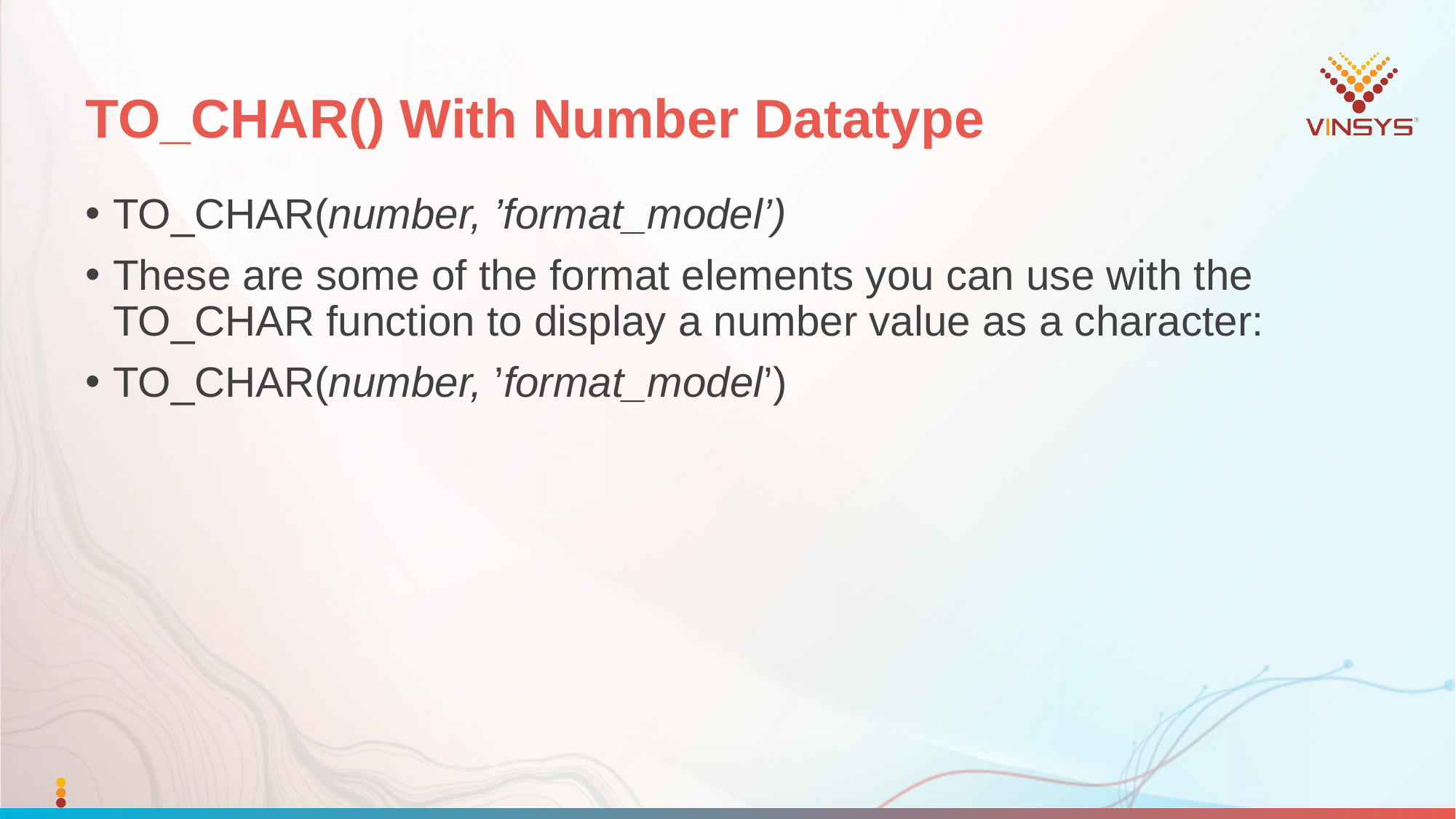

# TO_CHAR() With Number Datatype
TO_CHAR(number, ’format_model’)
These are some of the format elements you can use with the TO_CHAR function to display a number value as a character:
TO_CHAR(number, ’format_model’)